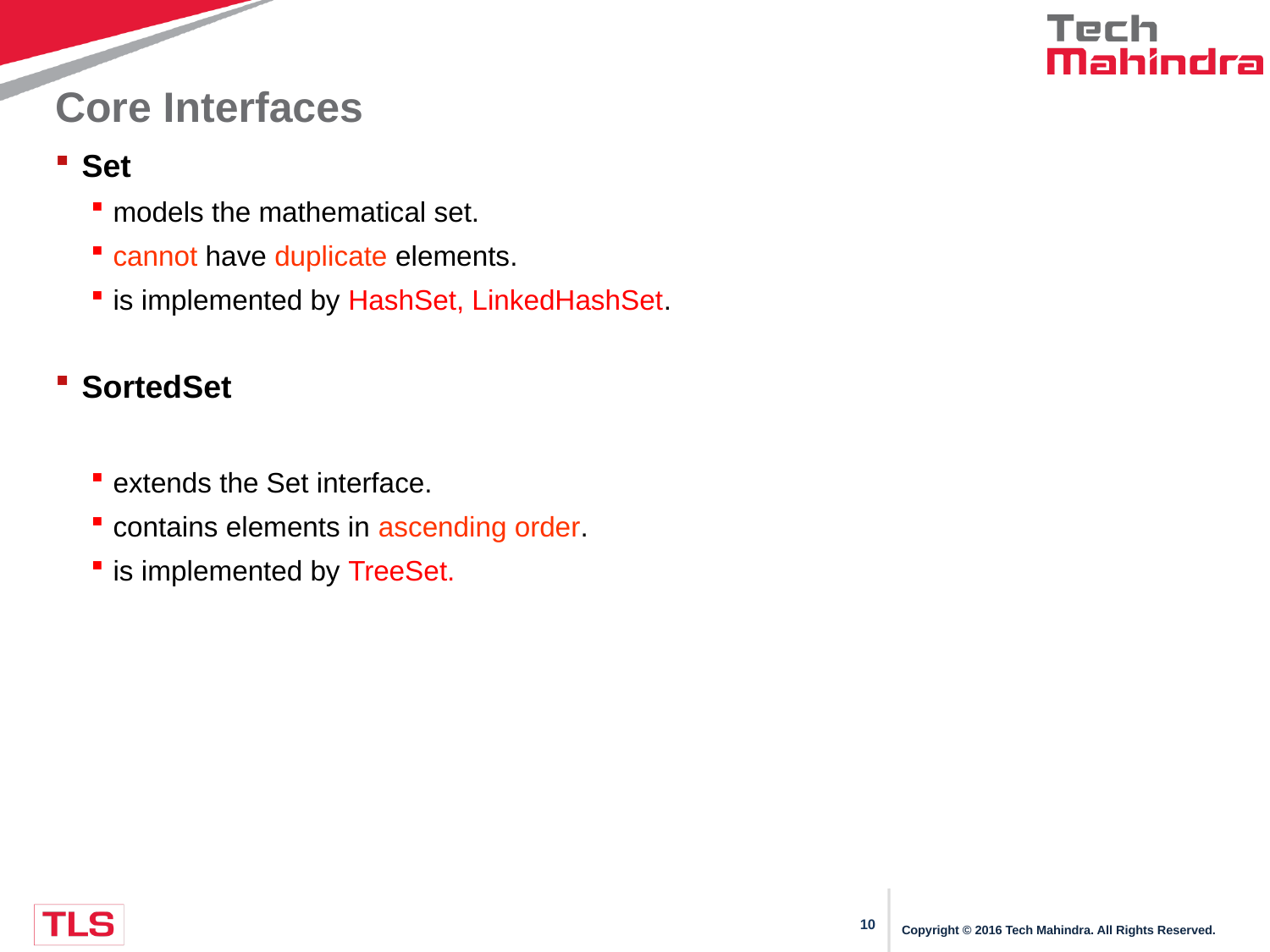

# Core Interfaces
Set
models the mathematical set.
cannot have duplicate elements.
is implemented by HashSet, LinkedHashSet.

SortedSet

extends the Set interface.
contains elements in ascending order.
is implemented by TreeSet.
Copyright © 2016 Tech Mahindra. All Rights Reserved.